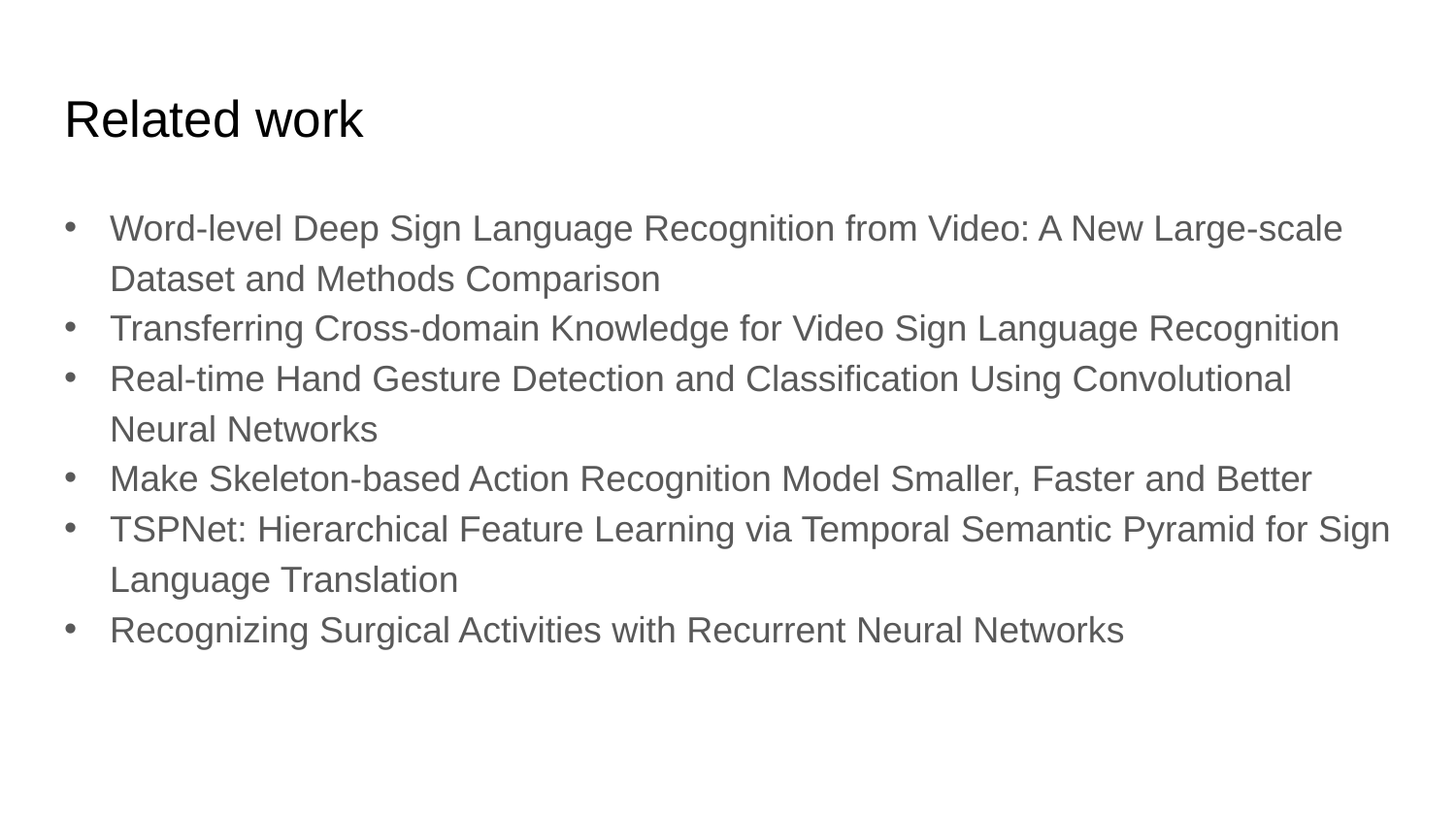

# Related work
Word-level Deep Sign Language Recognition from Video: A New Large-scale Dataset and Methods Comparison
Transferring Cross-domain Knowledge for Video Sign Language Recognition
Real-time Hand Gesture Detection and Classification Using Convolutional Neural Networks
Make Skeleton-based Action Recognition Model Smaller, Faster and Better
TSPNet: Hierarchical Feature Learning via Temporal Semantic Pyramid for Sign Language Translation
Recognizing Surgical Activities with Recurrent Neural Networks